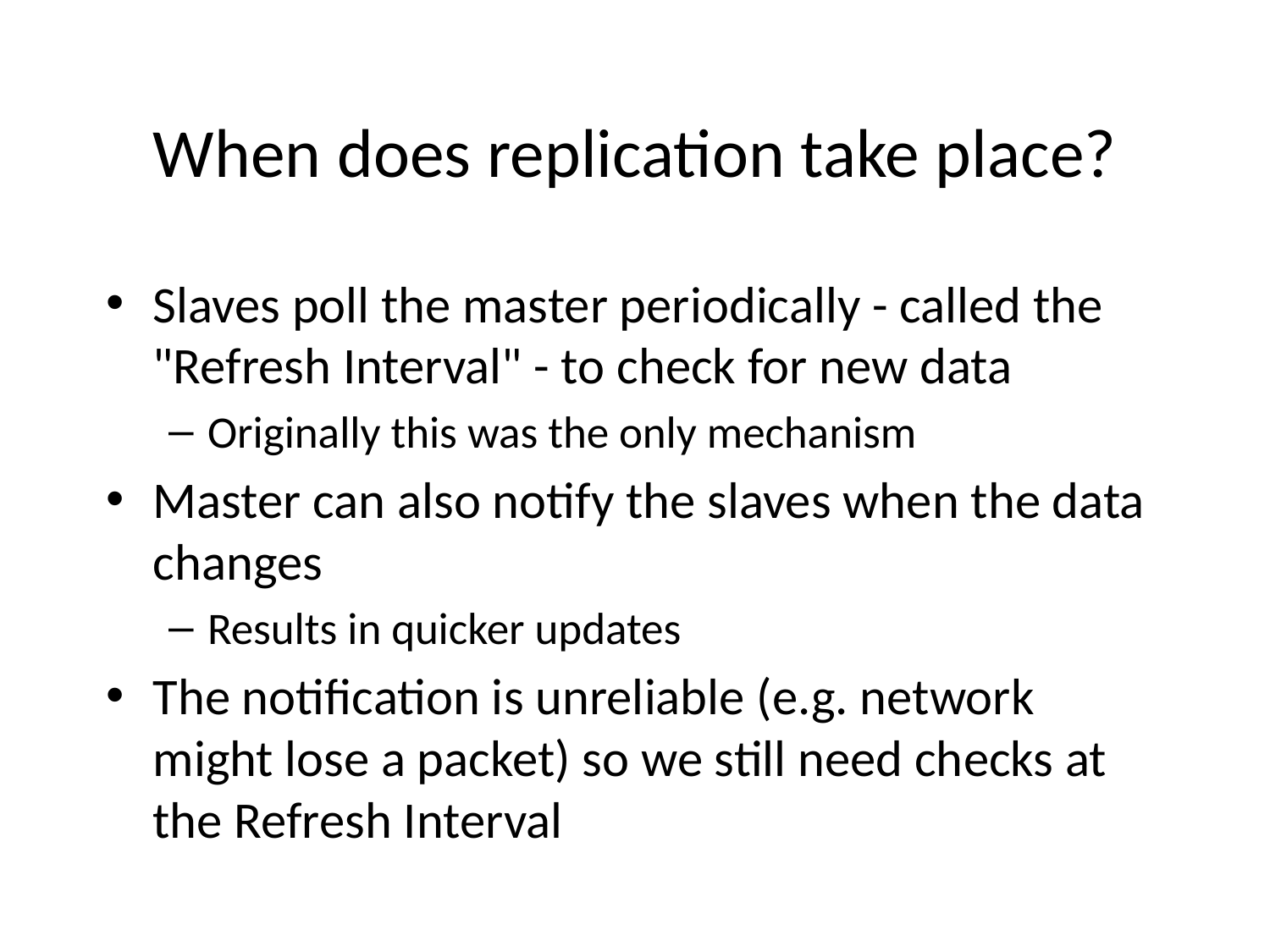

# When does replication take place?
Slaves poll the master periodically - called the "Refresh Interval" - to check for new data
Originally this was the only mechanism
Master can also notify the slaves when the data changes
Results in quicker updates
The notification is unreliable (e.g. network might lose a packet) so we still need checks at the Refresh Interval